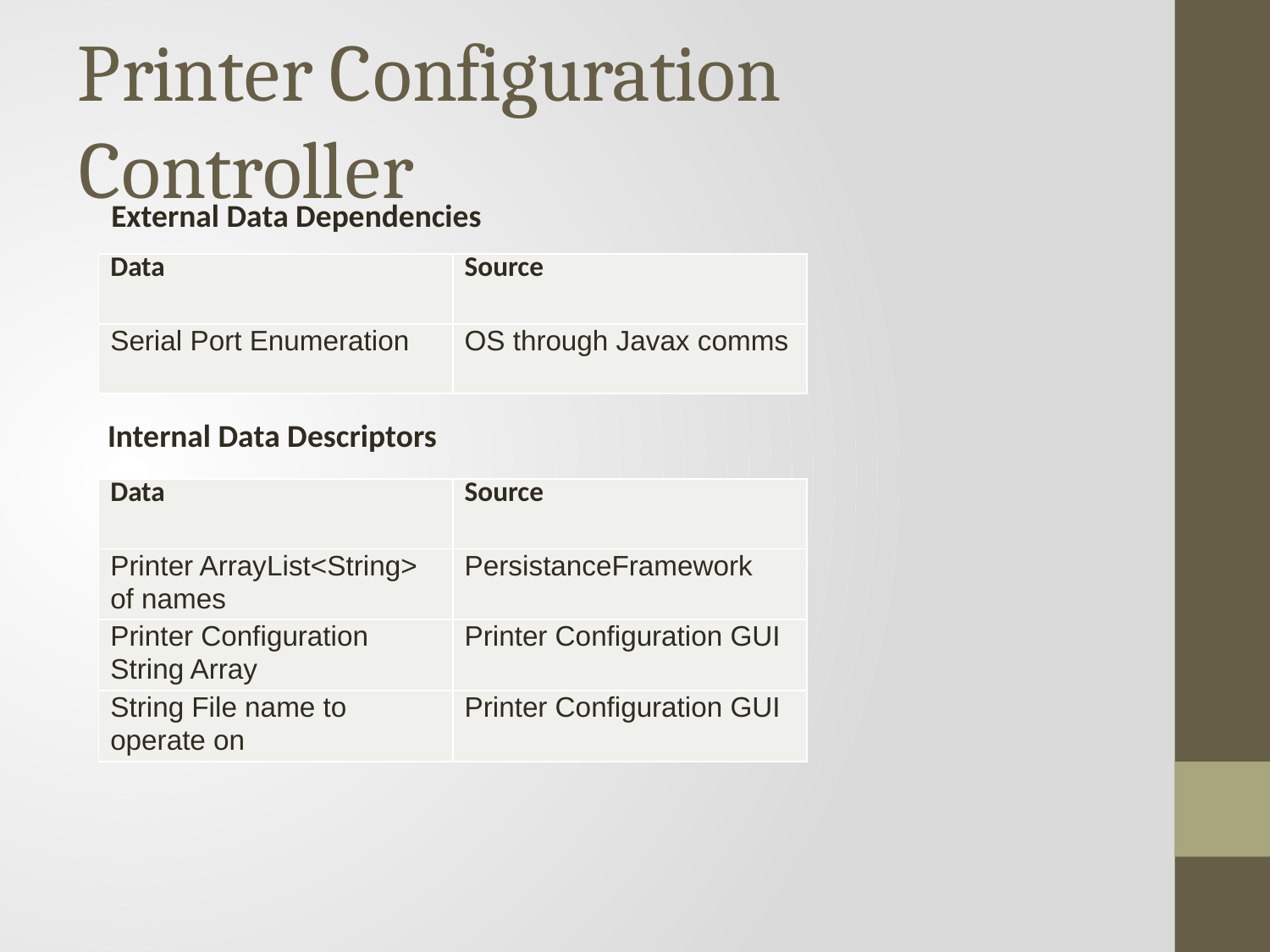

# Printer Configuration Controller
External Data Dependencies
| Data | Source |
| --- | --- |
| Serial Port Enumeration | OS through Javax comms |
Internal Data Descriptors
| Data | Source |
| --- | --- |
| Printer ArrayList<String> of names | PersistanceFramework |
| Printer Configuration String Array | Printer Configuration GUI |
| String File name to operate on | Printer Configuration GUI |